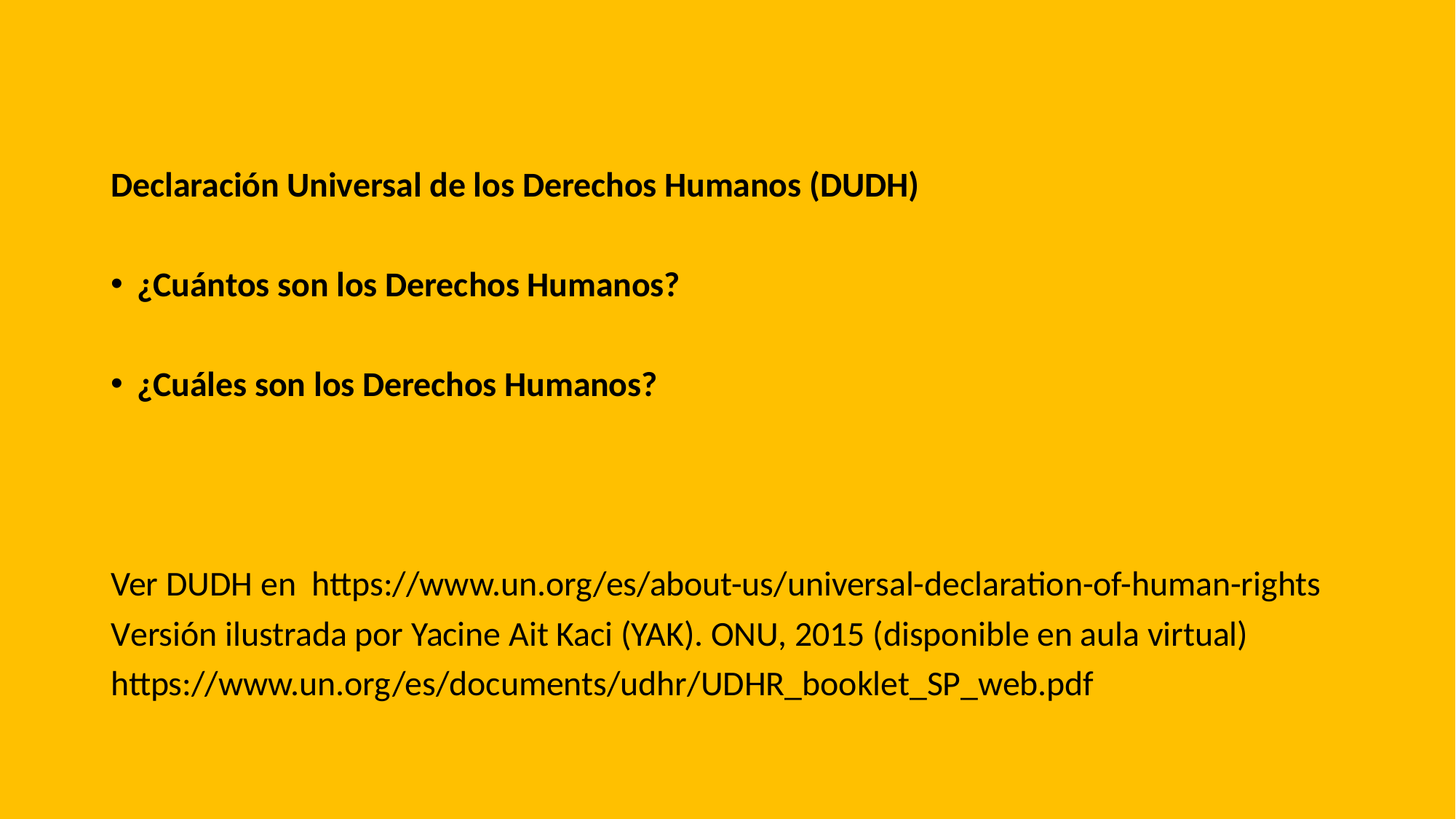

Declaración Universal de los Derechos Humanos (DUDH)

¿Cuántos son los Derechos Humanos?

¿Cuáles son los Derechos Humanos?

Ver DUDH en  https://www.un.org/es/about-us/universal-declaration-of-human-rights
Versión ilustrada por Yacine Ait Kaci (YAK). ONU, 2015 (disponible en aula virtual)
https://www.un.org/es/documents/udhr/UDHR_booklet_SP_web.pdf